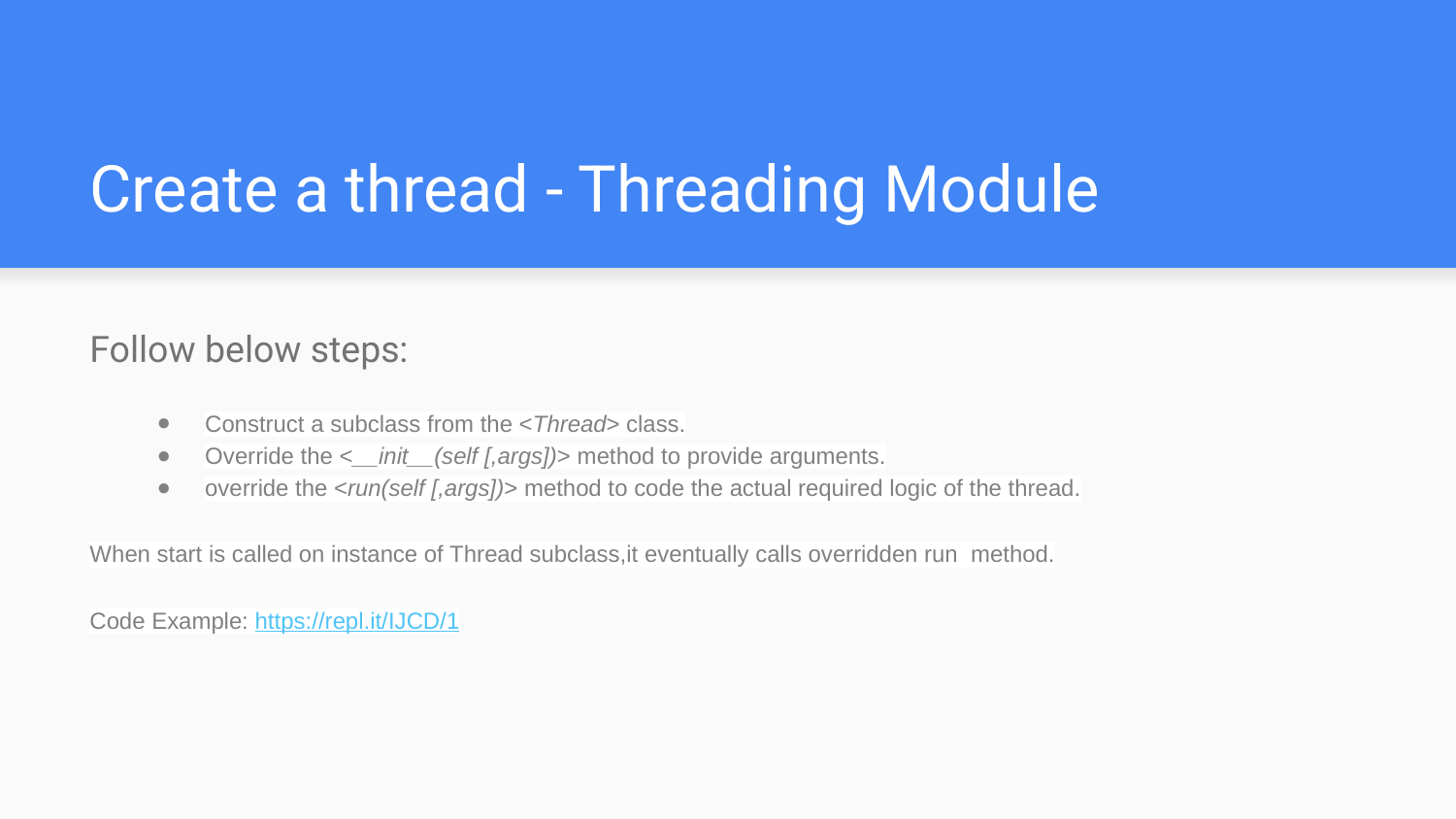

# Create a thread - Threading Module
Follow below steps:
Construct a subclass from the <Thread> class.
Override the <__init__(self [,args])> method to provide arguments.
override the <run(self [,args])> method to code the actual required logic of the thread.
When start is called on instance of Thread subclass,it eventually calls overridden run  method.
Code Example: https://repl.it/IJCD/1